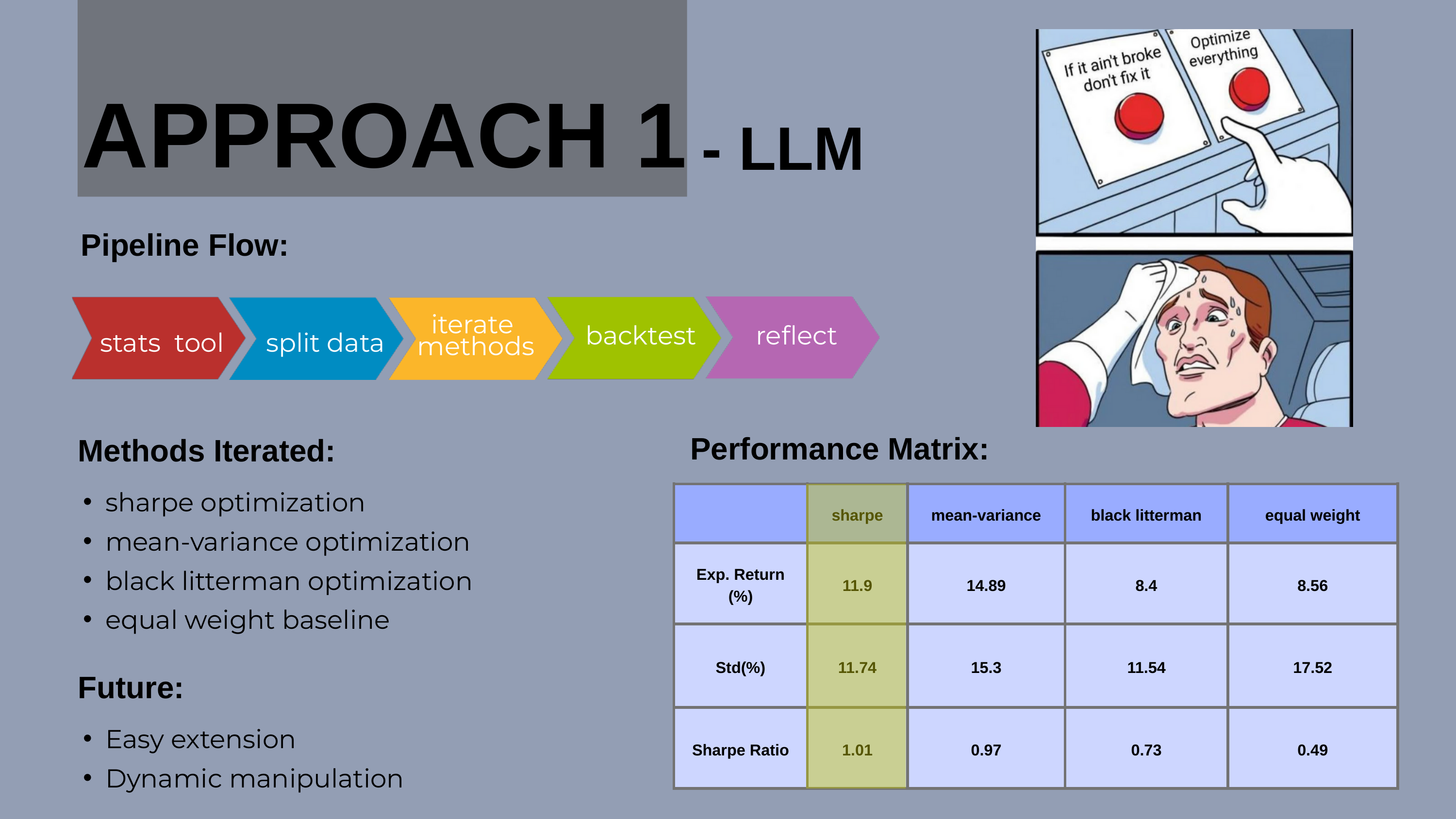

APPROACH 1
- LLM
Pipeline Flow:

iterate
methods
stats  tool
split data
backtest
reflect
Performance Matrix:
Methods Iterated:
sharpe optimization
mean-variance optimization
black litterman optimization
equal weight baseline
|  | sharpe | mean-variance | black litterman | equal weight |
| --- | --- | --- | --- | --- |
| Exp. Return (%) | 11.9 | 14.89 | 8.4 | 8.56 |
| Std(%) | 11.74 | 15.3 | 11.54 | 17.52 |
| Sharpe Ratio | 1.01 | 0.97 | 0.73 | 0.49 |

Future:
Easy extension
Dynamic manipulation